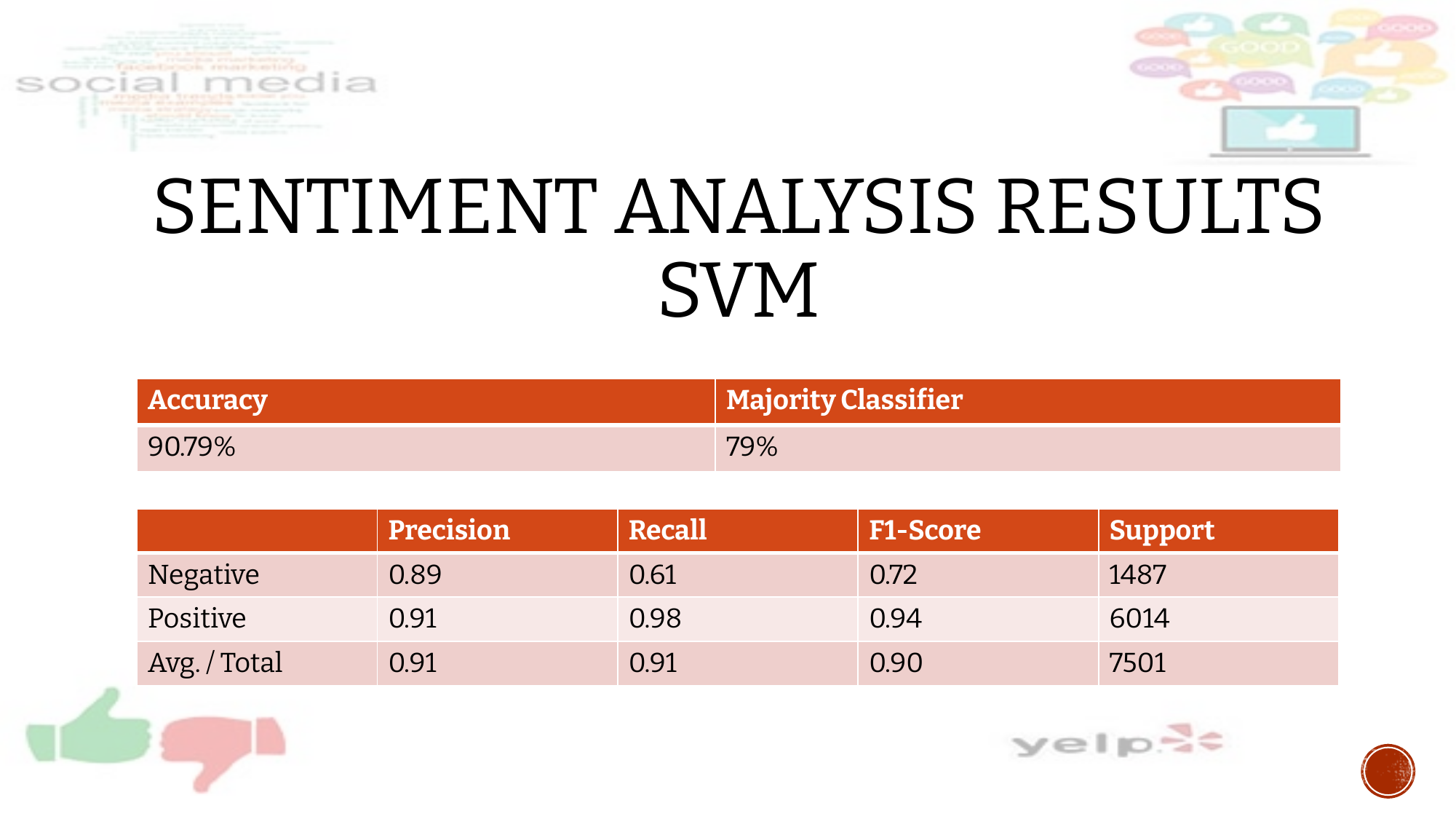

# Sentiment Analysis Results SVM
| Accuracy | Majority Classifier |
| --- | --- |
| 90.79% | 79% |
|  | Precision | Recall | F1-Score | Support |
| --- | --- | --- | --- | --- |
| Negative | 0.89 | 0.61 | 0.72 | 1487 |
| Positive | 0.91 | 0.98 | 0.94 | 6014 |
| Avg. / Total | 0.91 | 0.91 | 0.90 | 7501 |
7